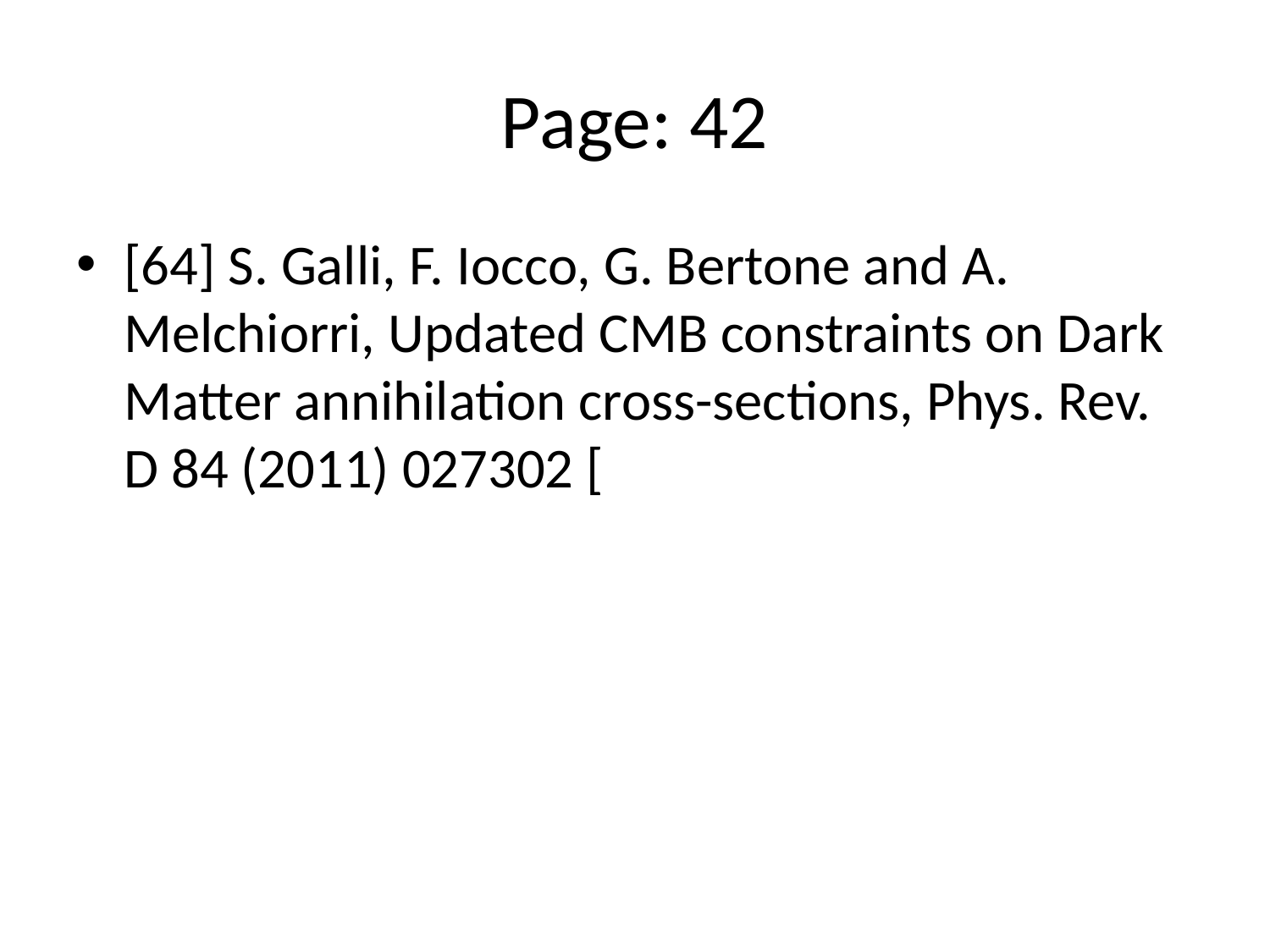

# Page: 42
[64] S. Galli, F. Iocco, G. Bertone and A. Melchiorri, Updated CMB constraints on Dark Matter annihilation cross-sections, Phys. Rev. D 84 (2011) 027302 [